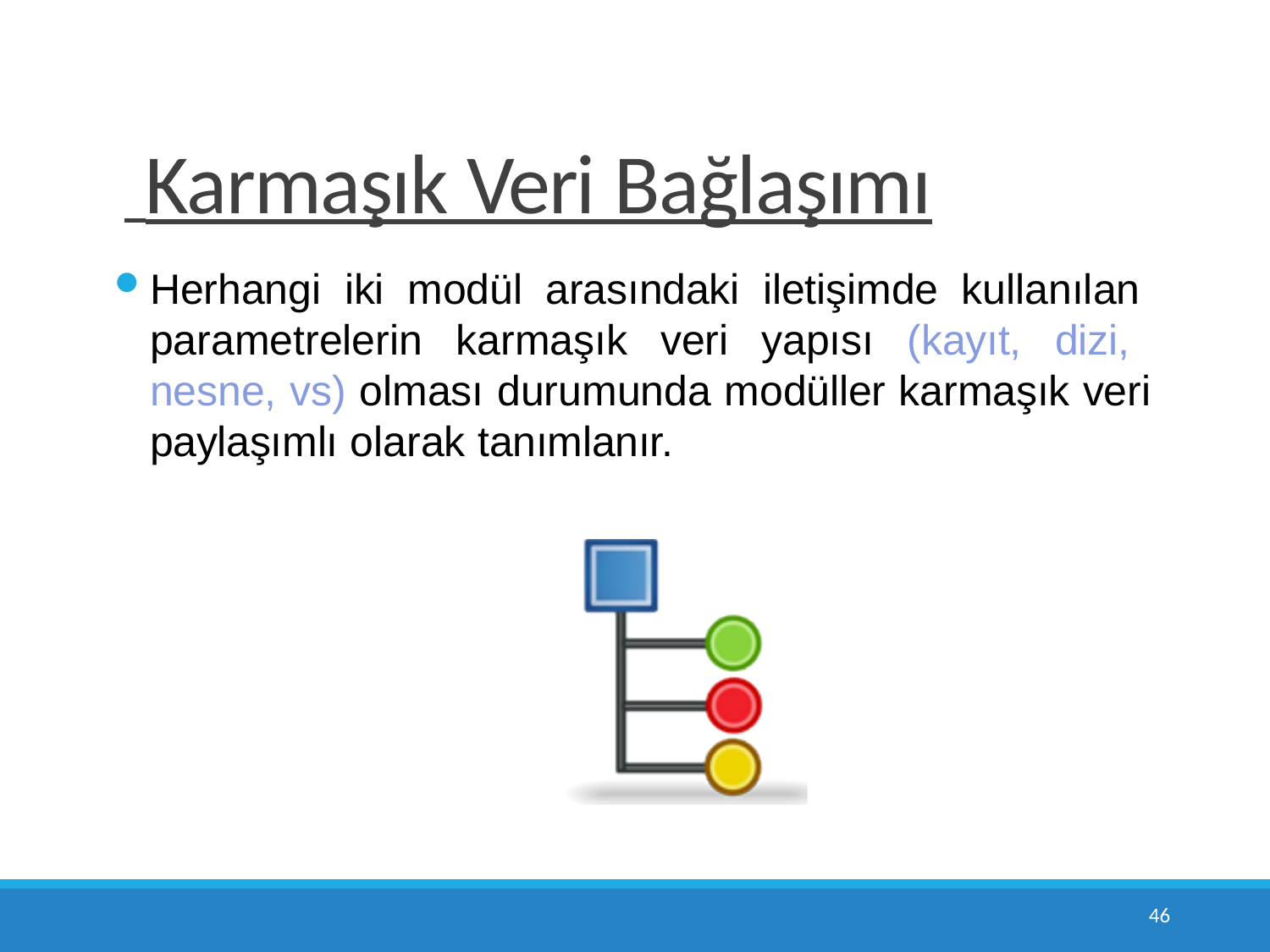

# Karmaşık Veri Bağlaşımı
Herhangi iki modül arasındaki iletişimde kullanılan  parametrelerin karmaşık veri yapısı (kayıt, dizi,  nesne, vs) olması durumunda modüller karmaşık veri  paylaşımlı olarak tanımlanır.

46